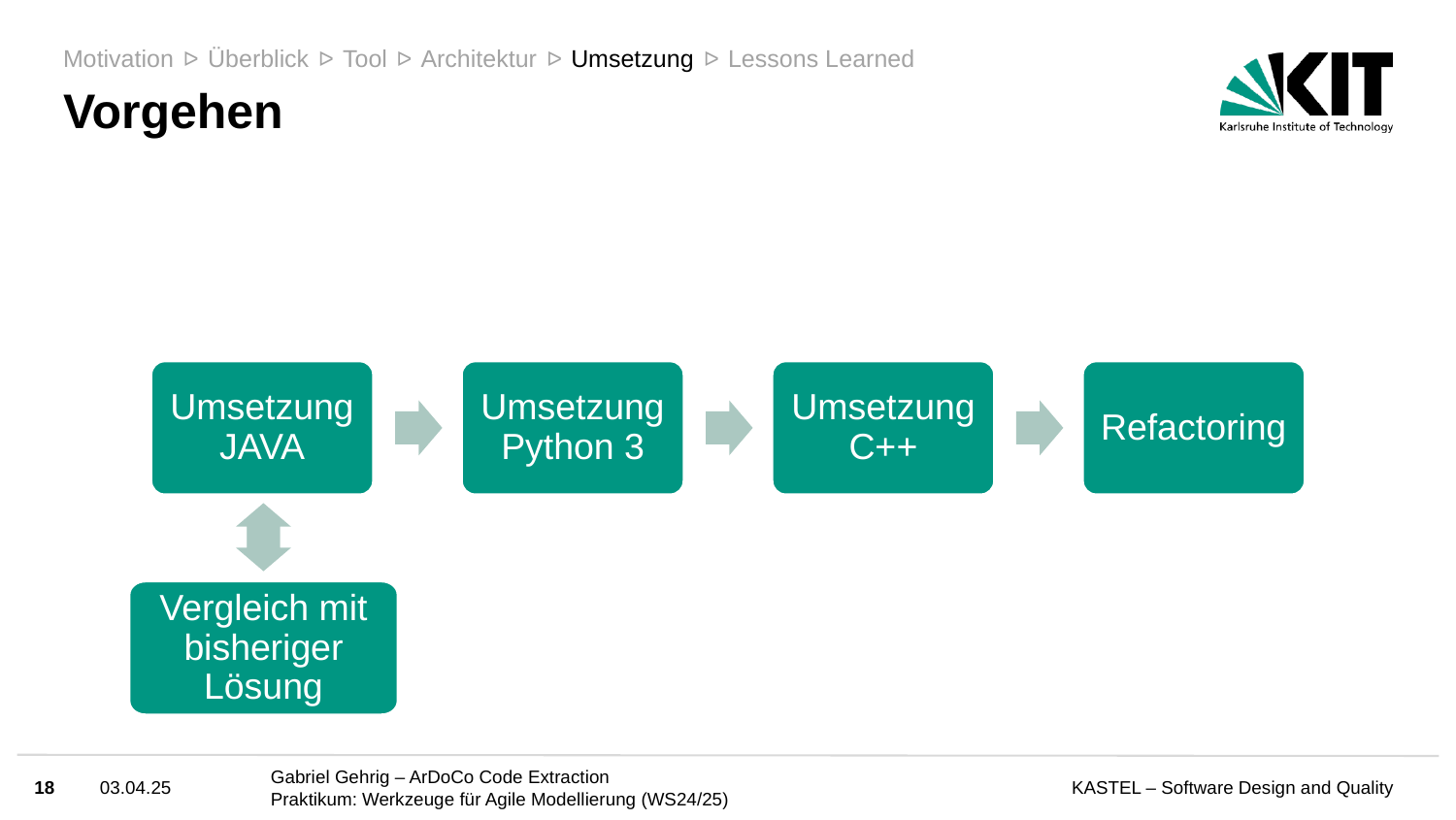

Motivation
Überblick
Tool
Architektur
Umsetzung
Lessons Learned
ᐅ
ᐅ
ᐅ
ᐅ
ᐅ
# Vorgehen
Umsetzung JAVA
Umsetzung Python 3

Umsetzung C++

Refactoring

Vergleich mit bisheriger Lösung
18
03.04.25